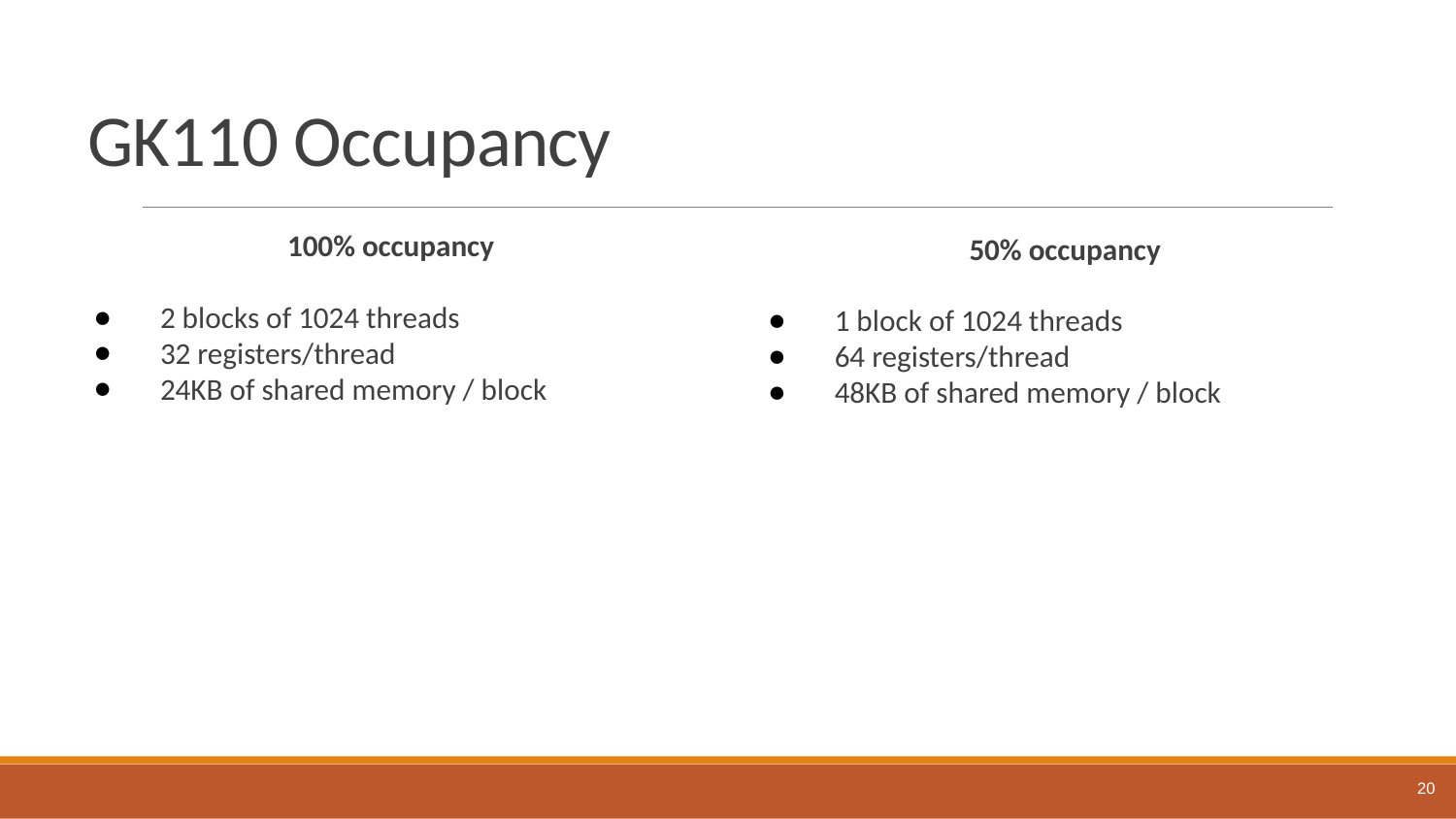

# GK110 Occupancy
100% occupancy

2 blocks of 1024 threads
32 registers/thread
24KB of shared memory / block
50% occupancy

1 block of 1024 threads
64 registers/thread
48KB of shared memory / block
20